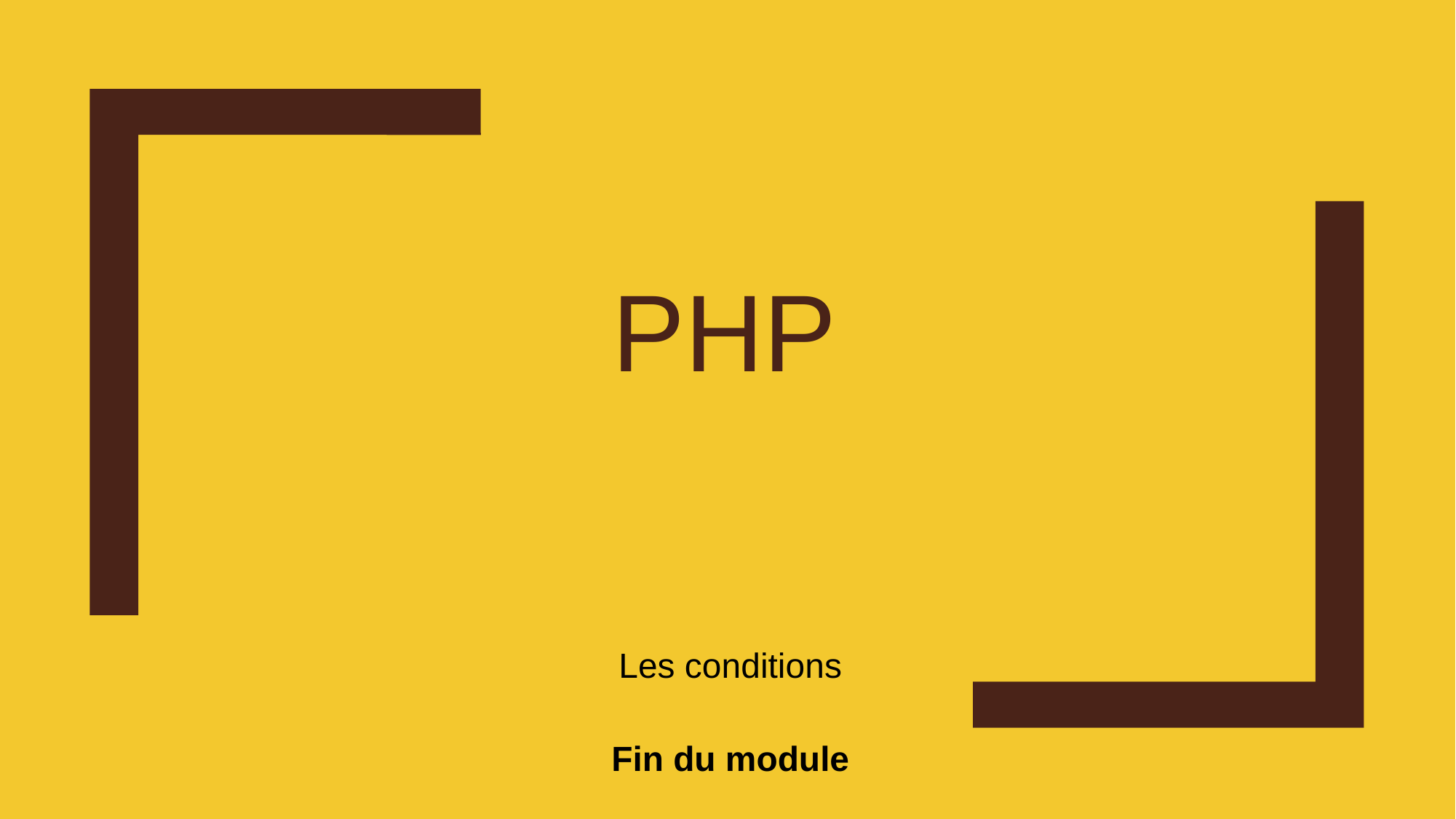

# PHP
Les conditions

Fin du module